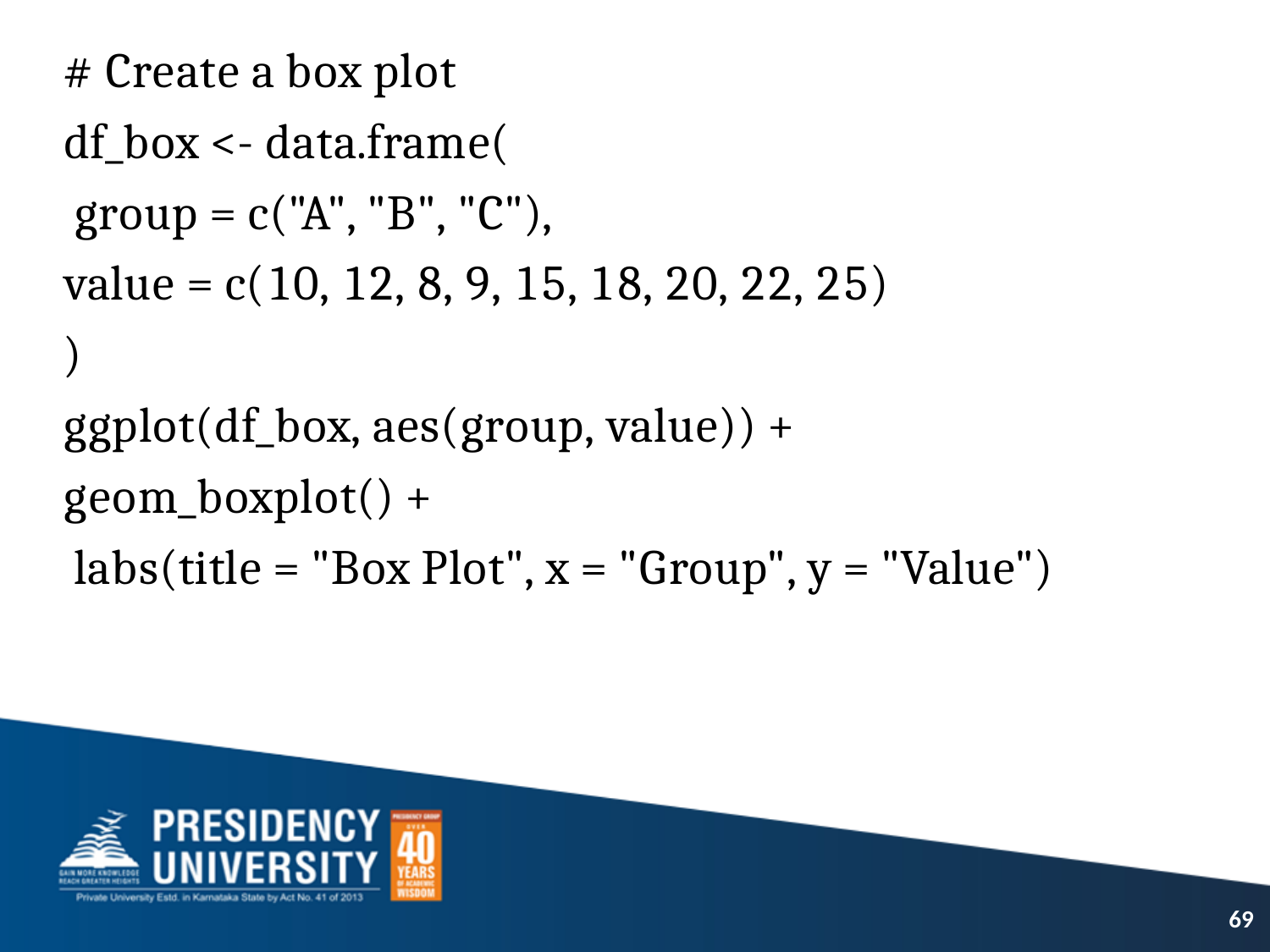

# Create a box plot
df_box <- data.frame(
 group = c("A", "B", "C"),
value = c(10, 12, 8, 9, 15, 18, 20, 22, 25)
)
ggplot(df_box, aes(group, value)) +
geom_boxplot() +
 labs(title = "Box Plot", x = "Group", y = "Value")
69